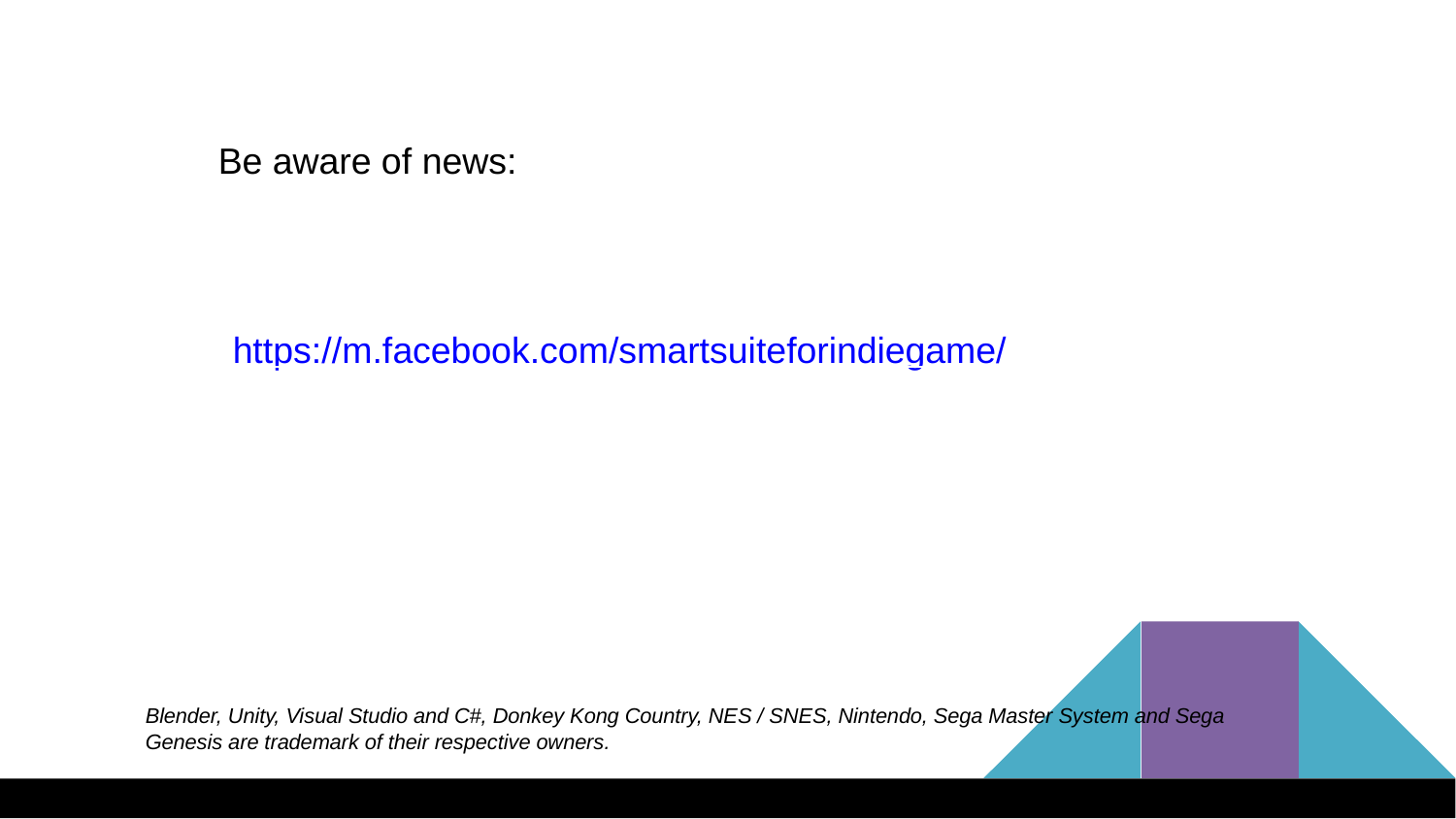

Be aware of news:
https://m.facebook.com/smartsuiteforindiegame/
Blender, Unity, Visual Studio and C#, Donkey Kong Country, NES / SNES, Nintendo, Sega Master System and Sega Genesis are trademark of their respective owners.